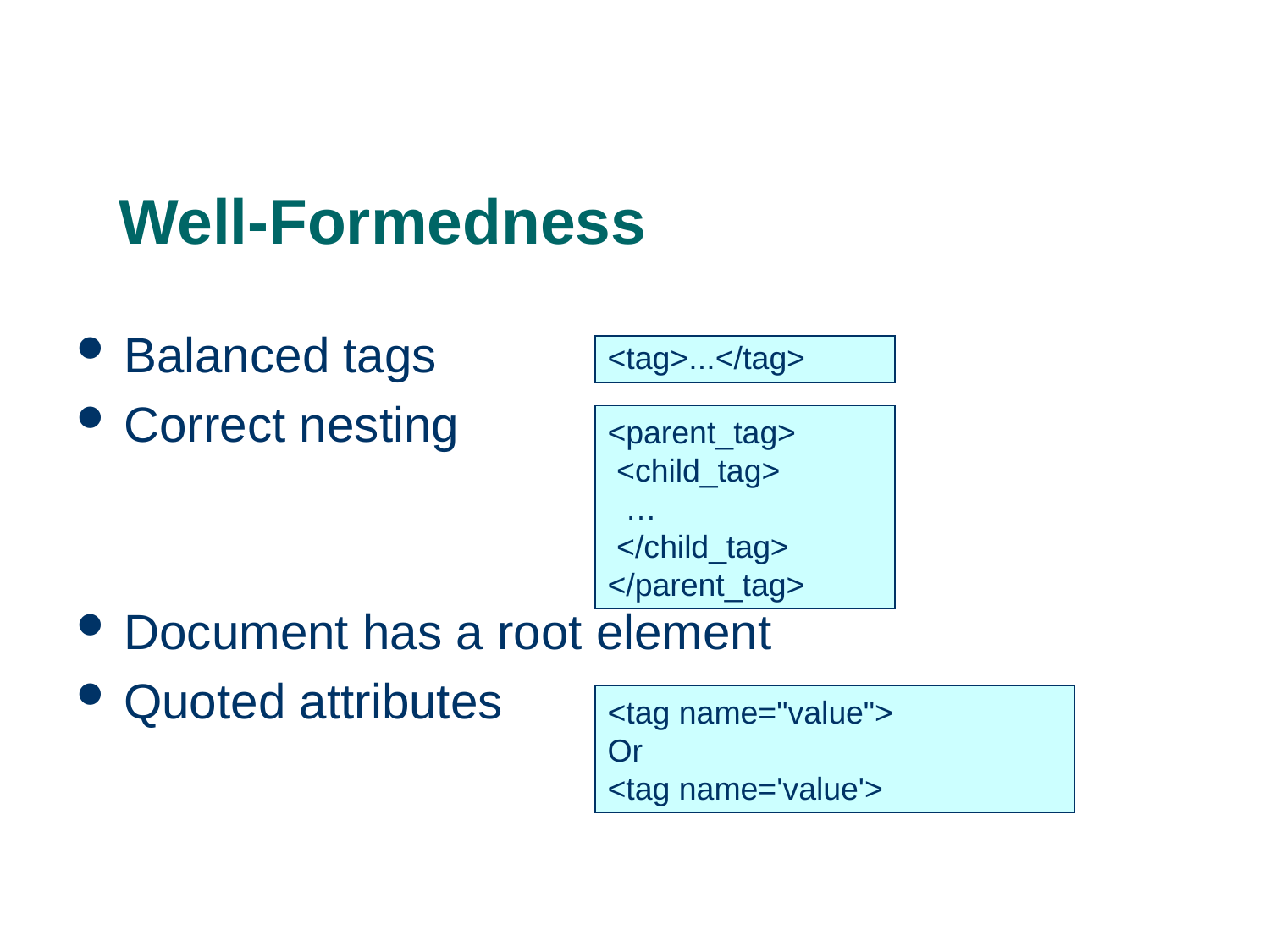

# Well-Formedness
Balanced tags
Correct nesting

Document has a root element
Quoted attributes
<tag>...</tag>
<parent_tag>
 <child_tag>
  …
 </child_tag>
</parent_tag>
<tag name="value">
Or
<tag name='value'>